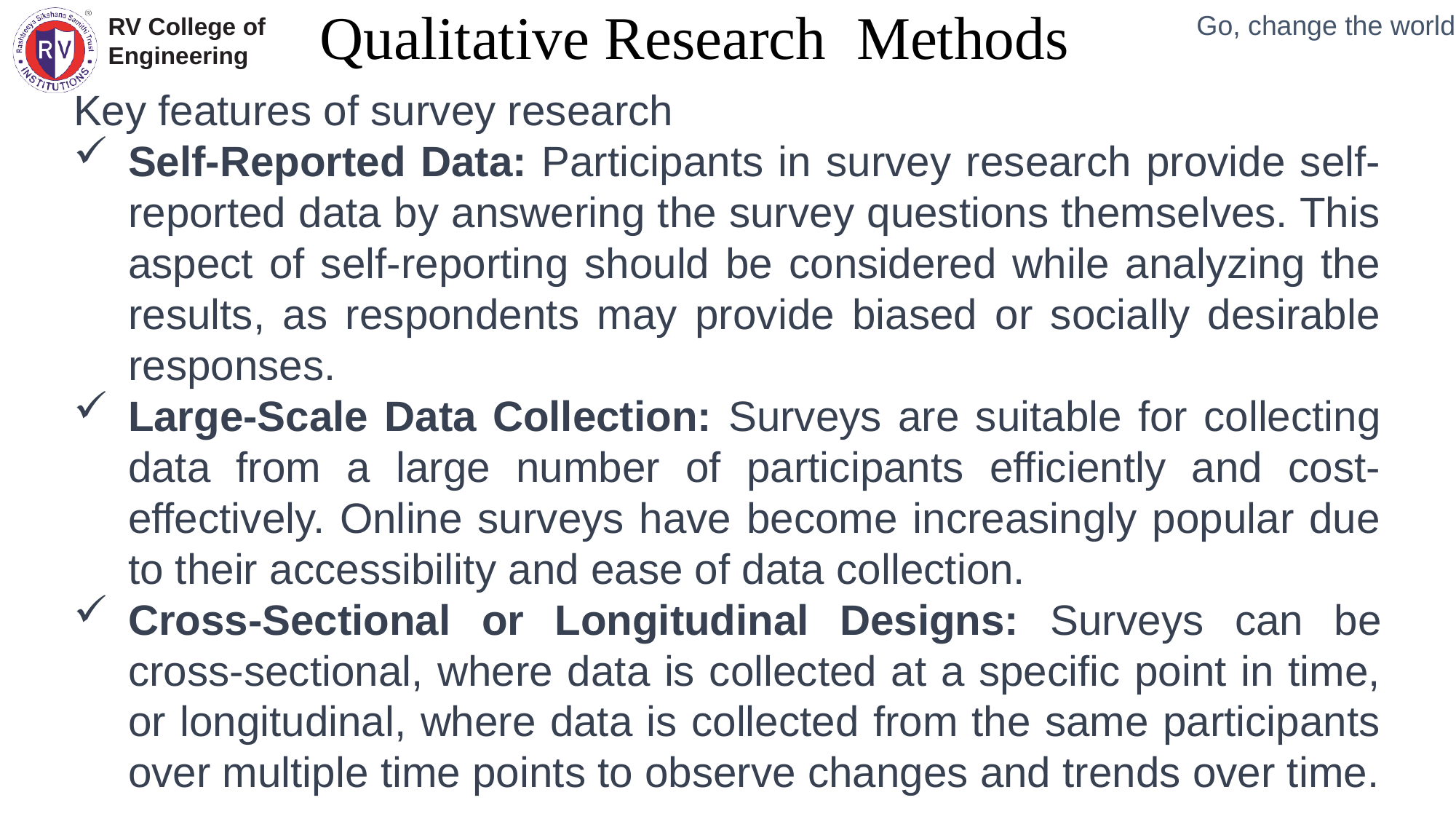

Qualitative Research  Methods
Mechanical  Engineering Department
Key features of survey research
Self-Reported Data: Participants in survey research provide self-reported data by answering the survey questions themselves. This aspect of self-reporting should be considered while analyzing the results, as respondents may provide biased or socially desirable responses.
Large-Scale Data Collection: Surveys are suitable for collecting data from a large number of participants efficiently and cost-effectively. Online surveys have become increasingly popular due to their accessibility and ease of data collection.
Cross-Sectional or Longitudinal Designs: Surveys can be cross-sectional, where data is collected at a specific point in time, or longitudinal, where data is collected from the same participants over multiple time points to observe changes and trends over time.